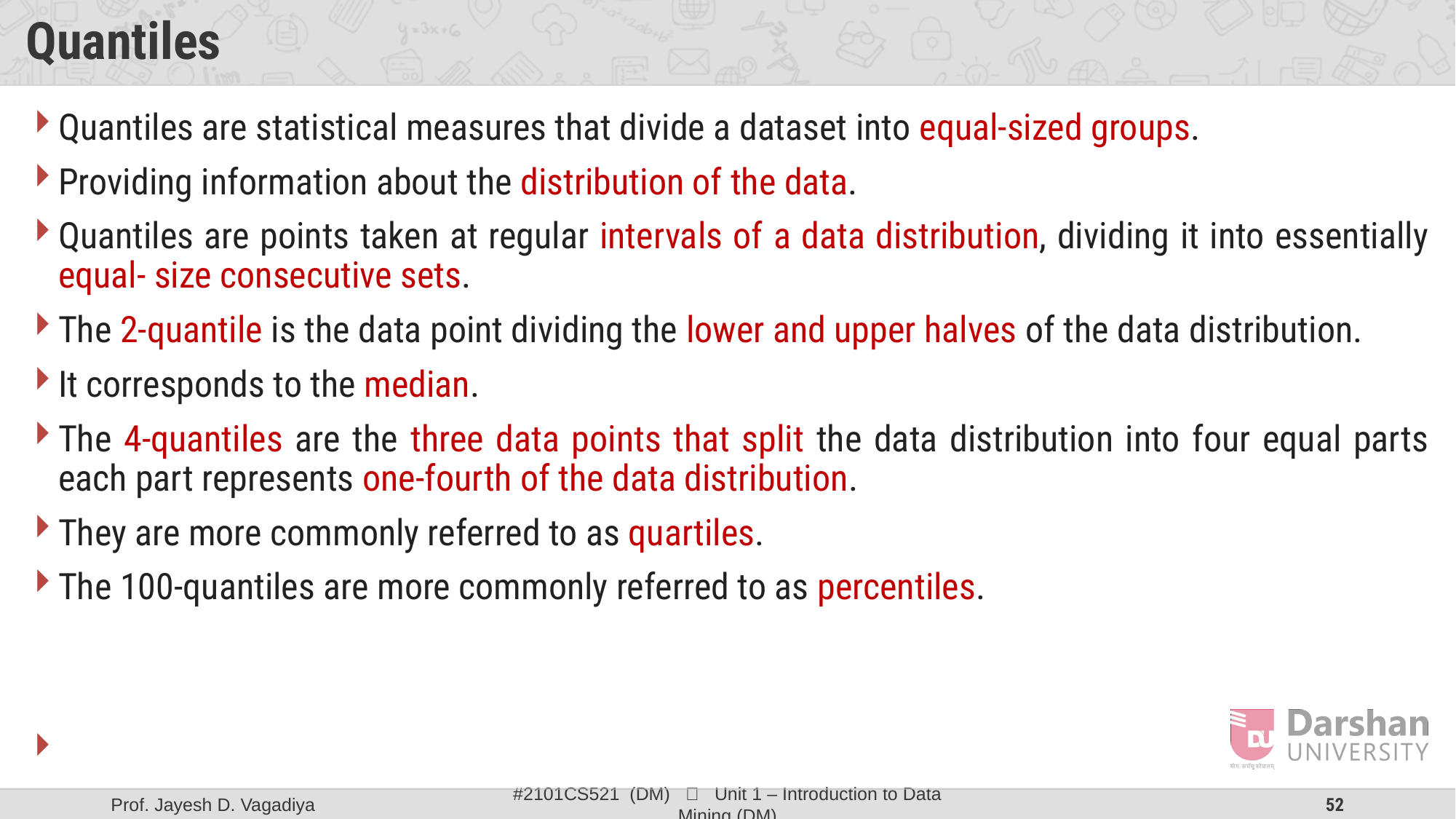

# Quantiles
Quantiles are statistical measures that divide a dataset into equal-sized groups.
Providing information about the distribution of the data.
Quantiles are points taken at regular intervals of a data distribution, dividing it into essentially equal- size consecutive sets.
The 2-quantile is the data point dividing the lower and upper halves of the data distribution.
It corresponds to the median.
The 4-quantiles are the three data points that split the data distribution into four equal parts each part represents one-fourth of the data distribution.
They are more commonly referred to as quartiles.
The 100-quantiles are more commonly referred to as percentiles.